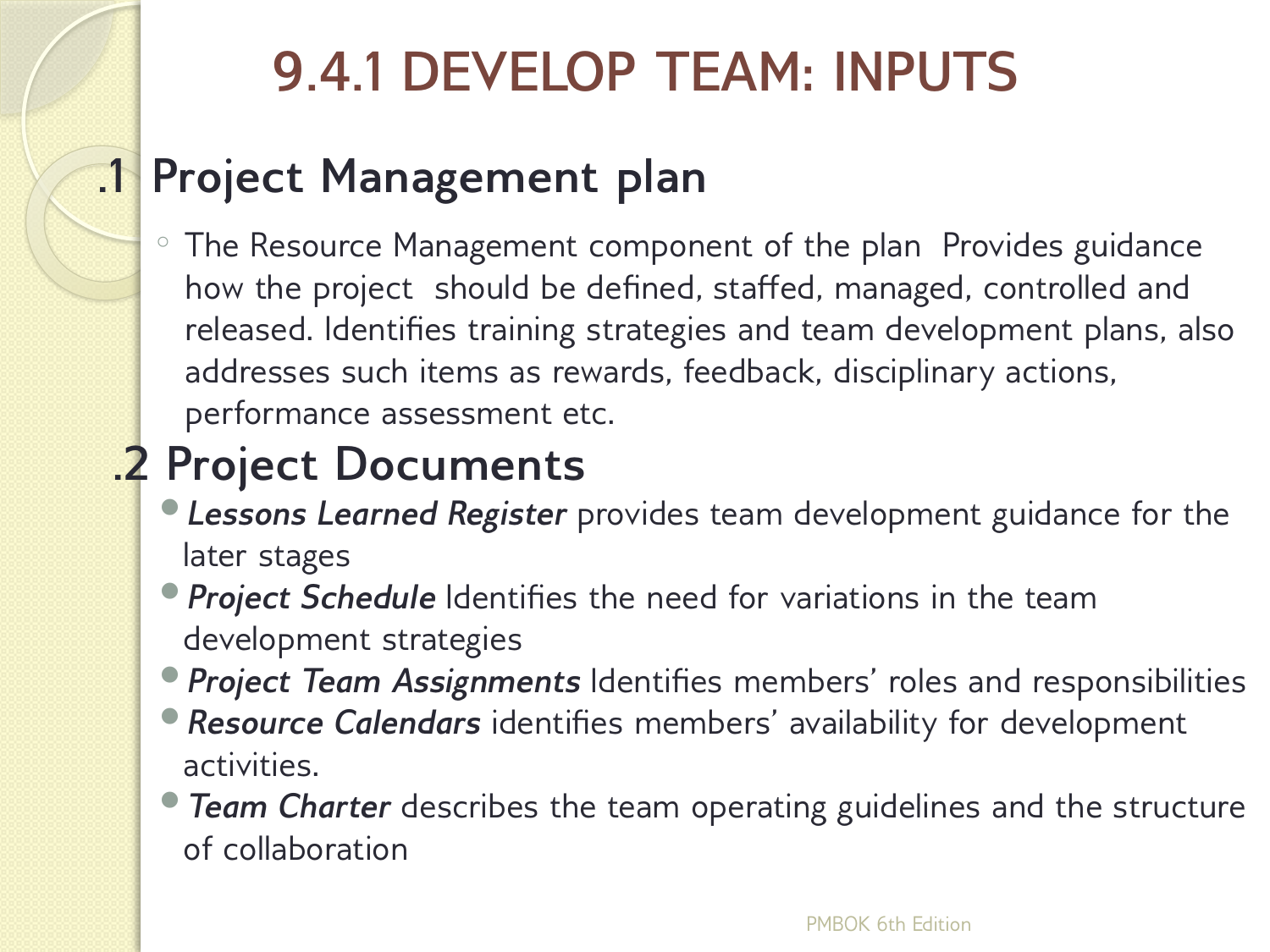

# 9.4.1 DEVELOP TEAM: INPUTS
.1	Project Management plan
The Resource Management component of the plan  Provides guidance how the project  should be defined, staffed, managed, controlled and released. Identifies training strategies and team development plans, also addresses such items as rewards, feedback, disciplinary actions, performance assessment etc.
 .2 Project Documents
Lessons Learned Register provides team development guidance for the later stages
Project Schedule Identifies the need for variations in the team development strategies
Project Team Assignments Identifies members’ roles and responsibilities
Resource Calendars identifies members’ availability for development activities.
Team Charter describes the team operating guidelines and the structure of collaboration

PMBOK 6th Edition